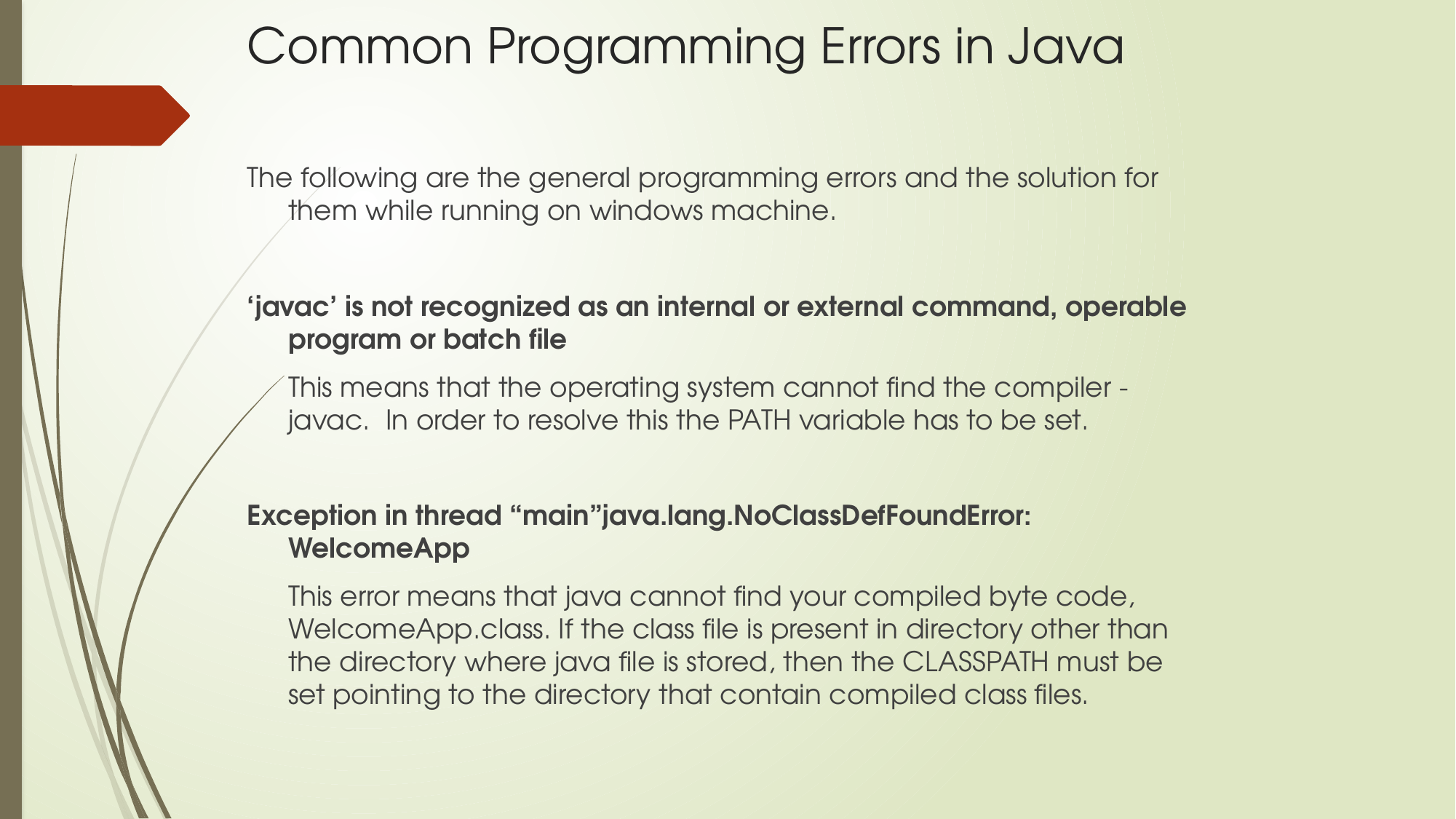

# Common Programming Errors in Java
The following are the general programming errors and the solution for them while running on windows machine.

‘javac’ is not recognized as an internal or external command, operable program or batch file
	This means that the operating system cannot find the compiler - javac.  In order to resolve this the PATH variable has to be set.

Exception in thread “main”java.lang.NoClassDefFoundError: WelcomeApp
	This error means that java cannot find your compiled byte code, WelcomeApp.class. If the class file is present in directory other than the directory where java file is stored, then the CLASSPATH must be set pointing to the directory that contain compiled class files.